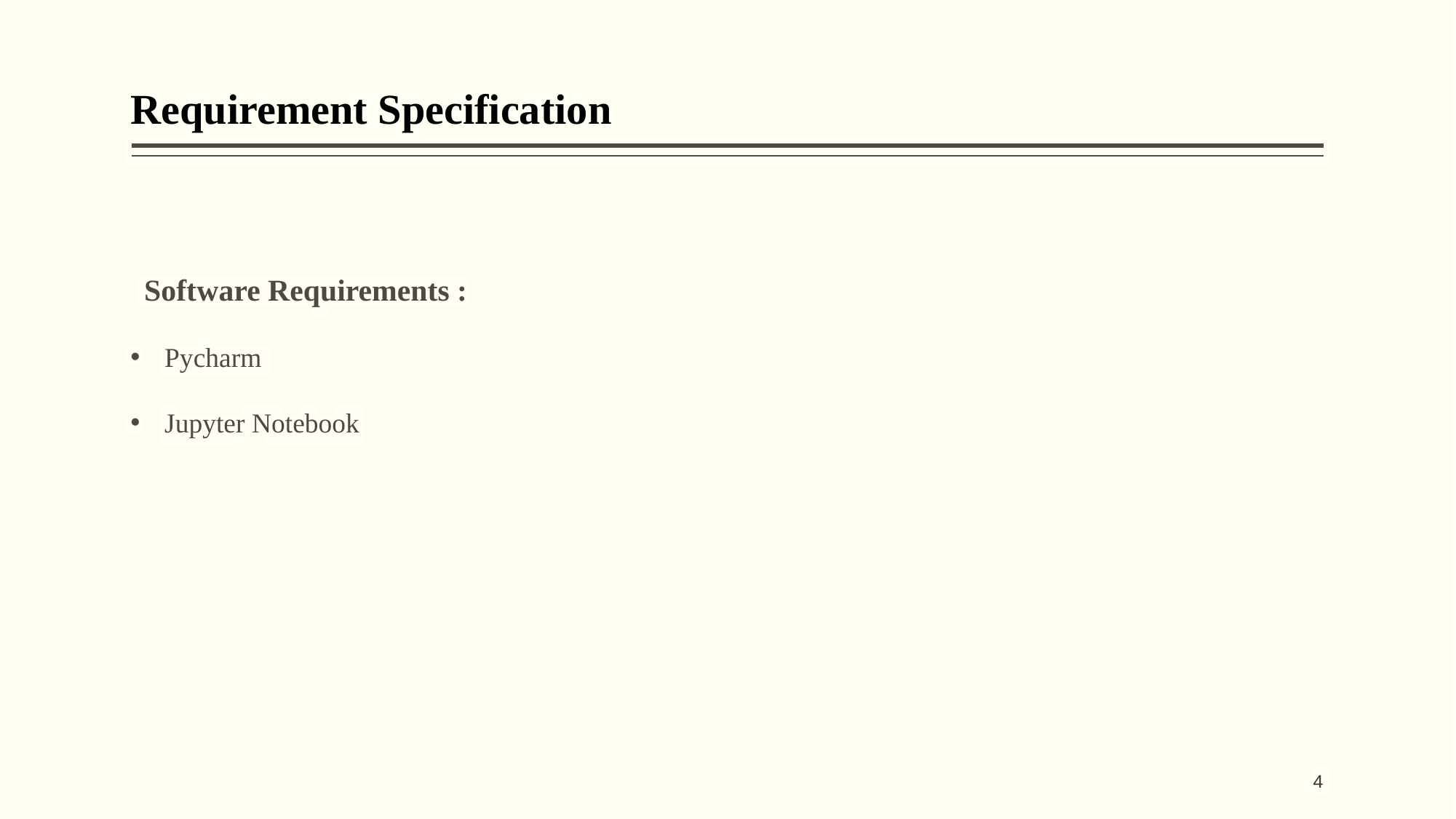

Requirement Specification

Software Requirements :

Pycharm

Jupyter Notebook

4